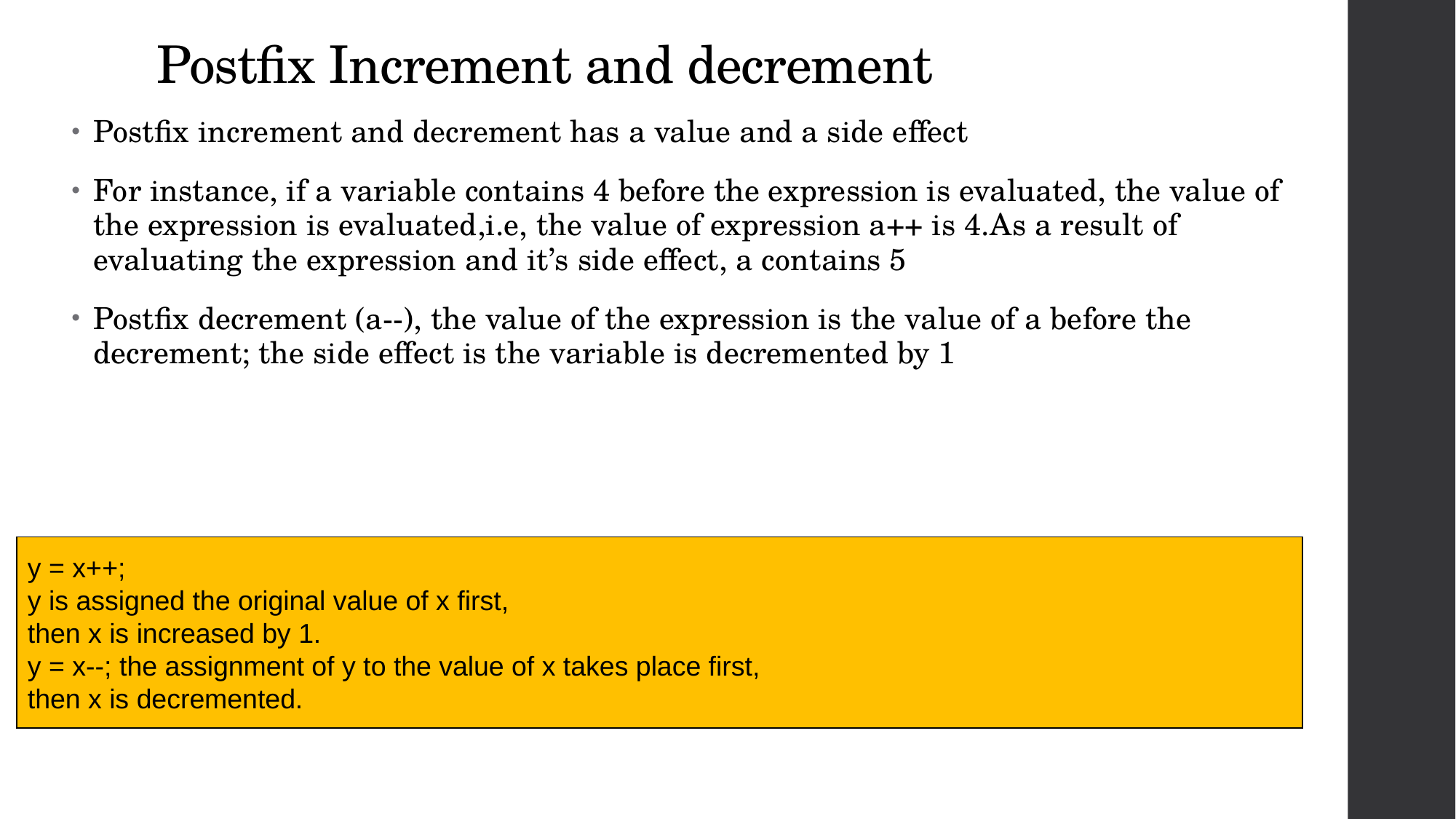

# Postfix Increment and decrement
Postfix increment and decrement has a value and a side effect
For instance, if a variable contains 4 before the expression is evaluated, the value of the expression is evaluated,i.e, the value of expression a++ is 4.As a result of evaluating the expression and it’s side effect, a contains 5
Postfix decrement (a--), the value of the expression is the value of a before the decrement; the side effect is the variable is decremented by 1

y = x++;
y is assigned the original value of x first,
then x is increased by 1.
y = x--; the assignment of y to the value of x takes place first,
then x is decremented.